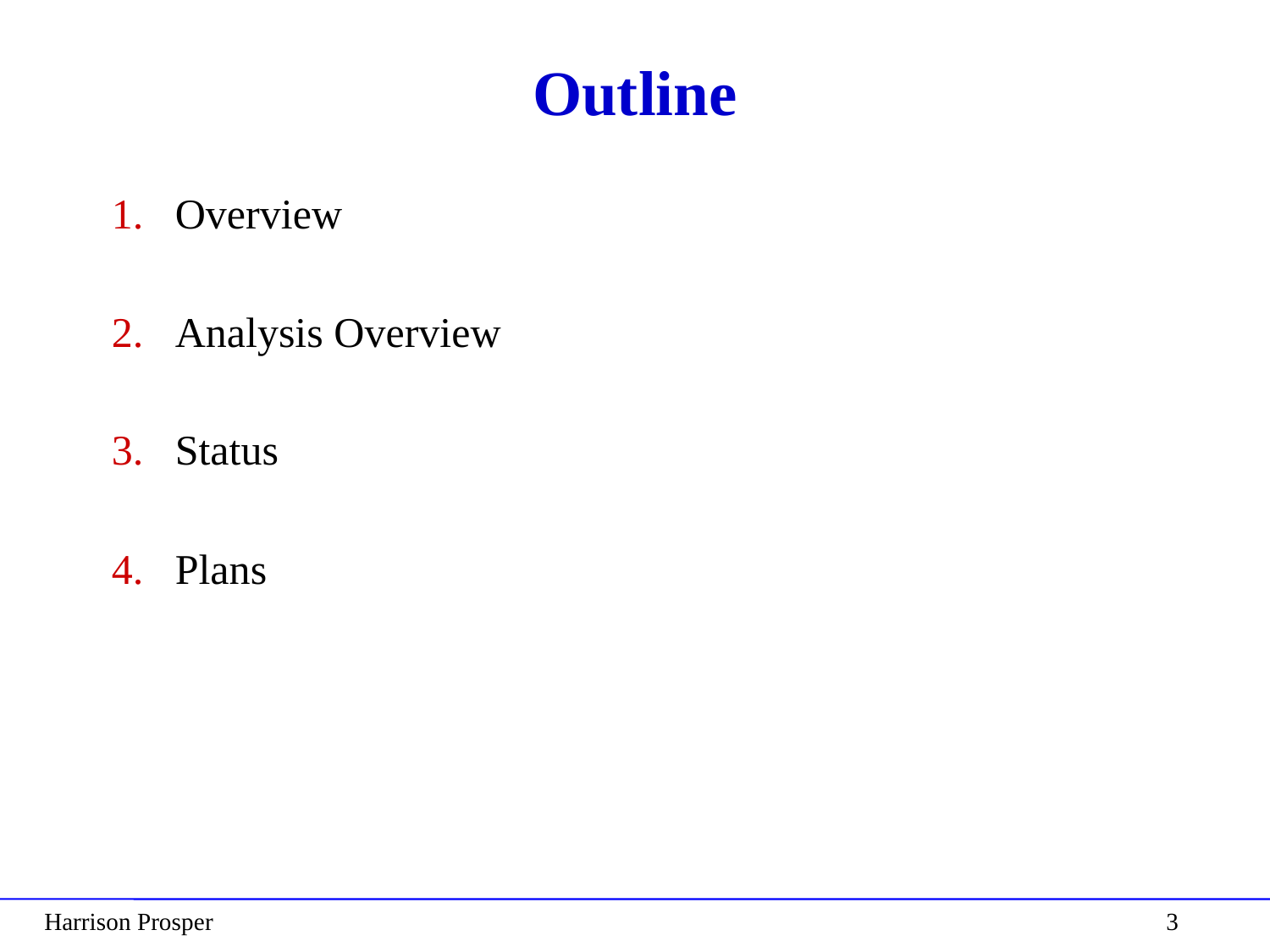

# Outline
Overview

Analysis Overview

Status

Plans
Harrison Prosper
3